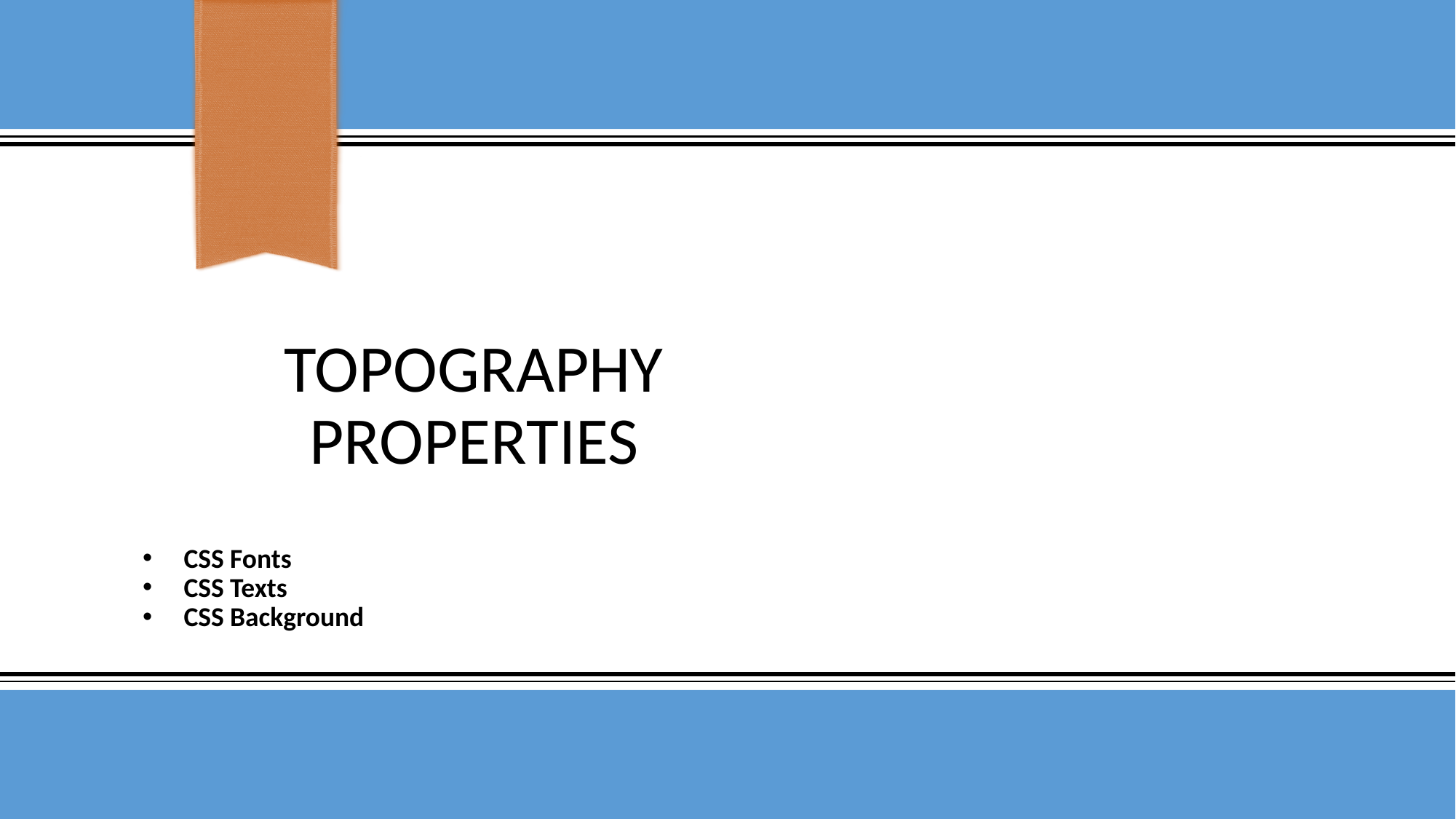

# Topography Properties
CSS Fonts
CSS Texts
CSS Background